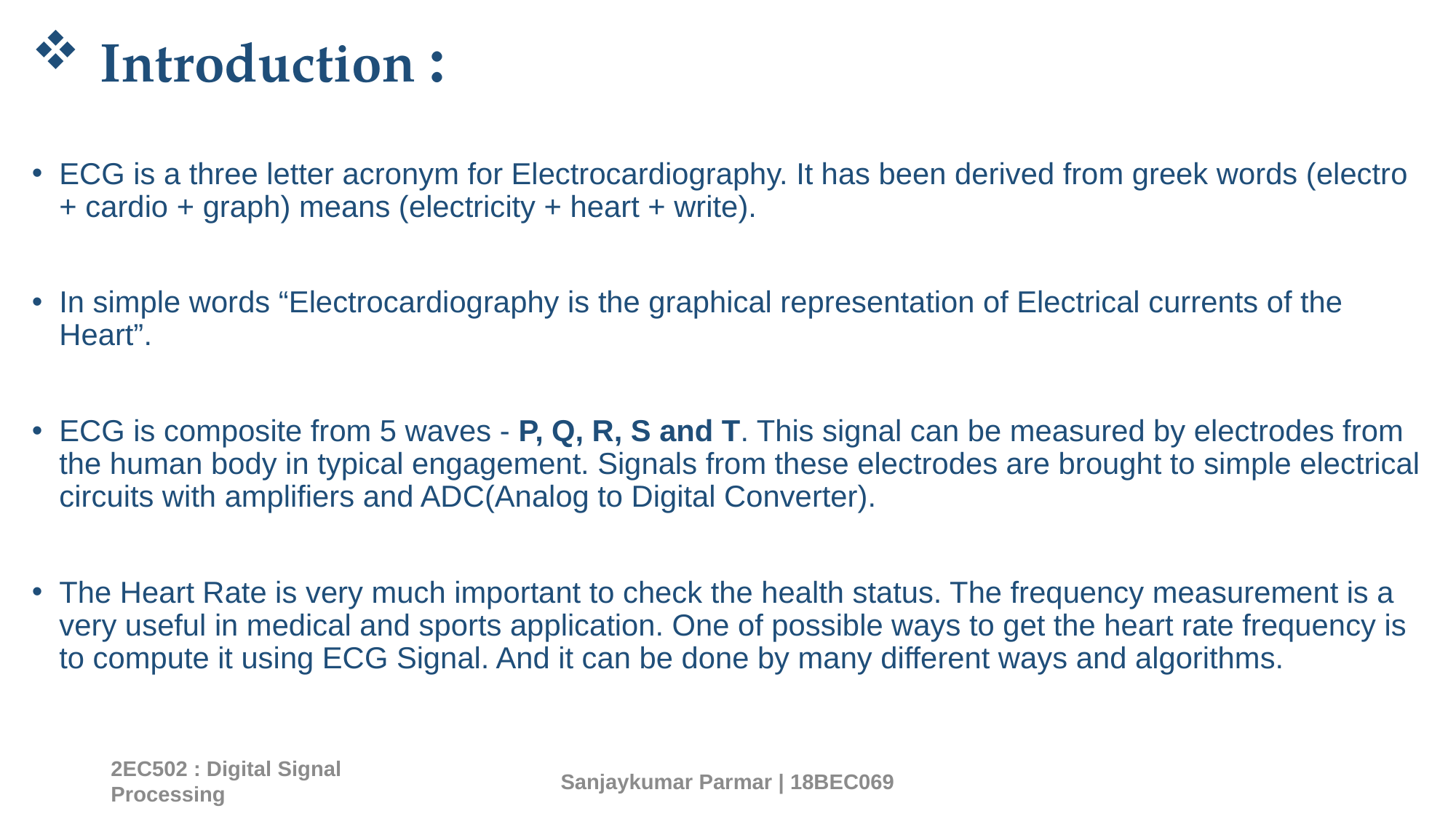

# Introduction :

ECG is a three letter acronym for Electrocardiography. It has been derived from greek words (electro + cardio + graph) means (electricity + heart + write).

In simple words “Electrocardiography is the graphical representation of Electrical currents of the Heart”.

ECG is composite from 5 waves - P, Q, R, S and T. This signal can be measured by electrodes from the human body in typical engagement. Signals from these electrodes are brought to simple electrical circuits with amplifiers and ADC(Analog to Digital Converter).

The Heart Rate is very much important to check the health status. The frequency measurement is a very useful in medical and sports application. One of possible ways to get the heart rate frequency is to compute it using ECG Signal. And it can be done by many different ways and algorithms.
2EC502 : Digital Signal Processing
Sanjaykumar Parmar | 18BEC069
5